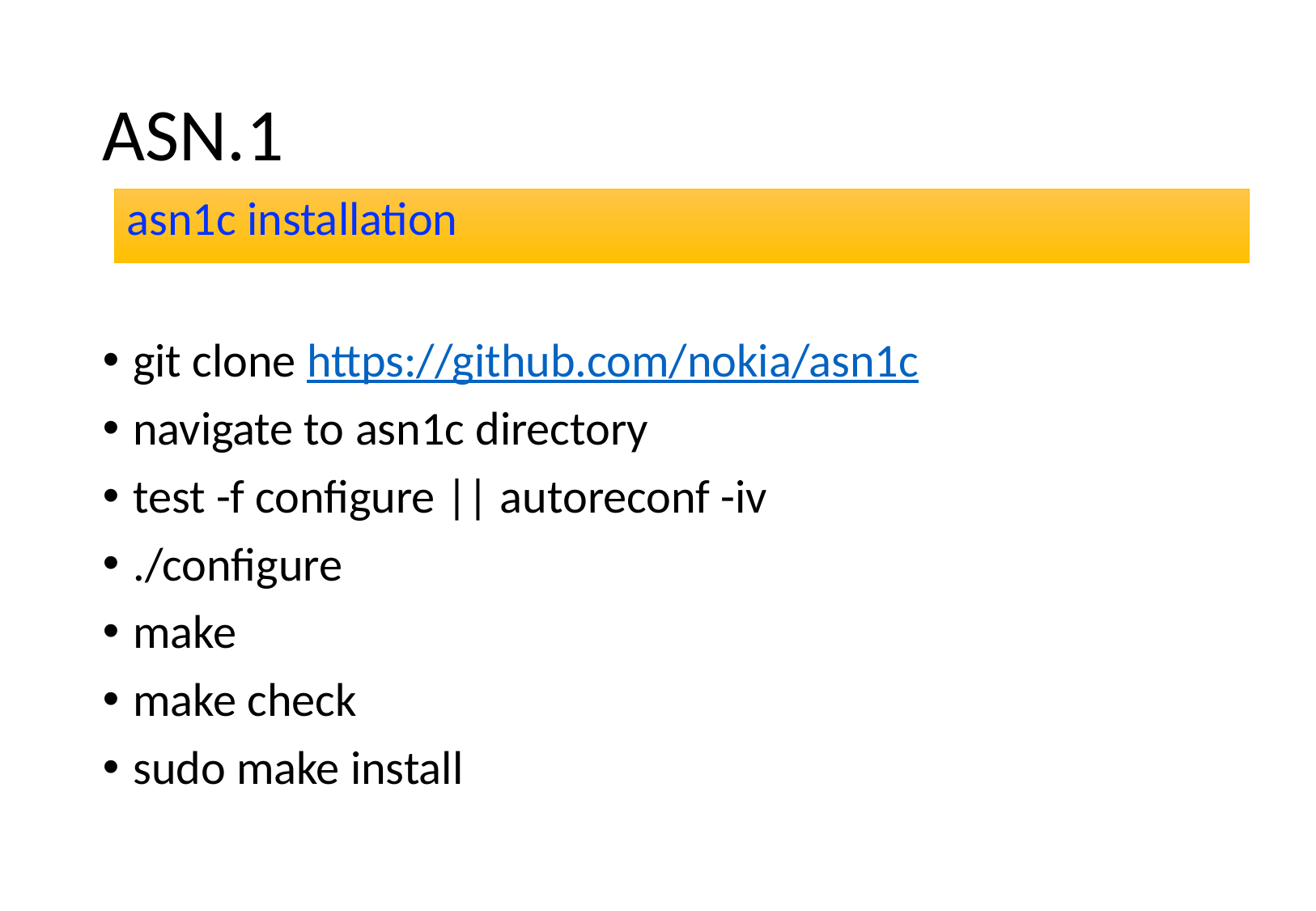

# ASN.1
asn1c installation
git clone https://github.com/nokia/asn1c
navigate to asn1c directory
test -f configure || autoreconf -iv
./configure
make
make check
sudo make install